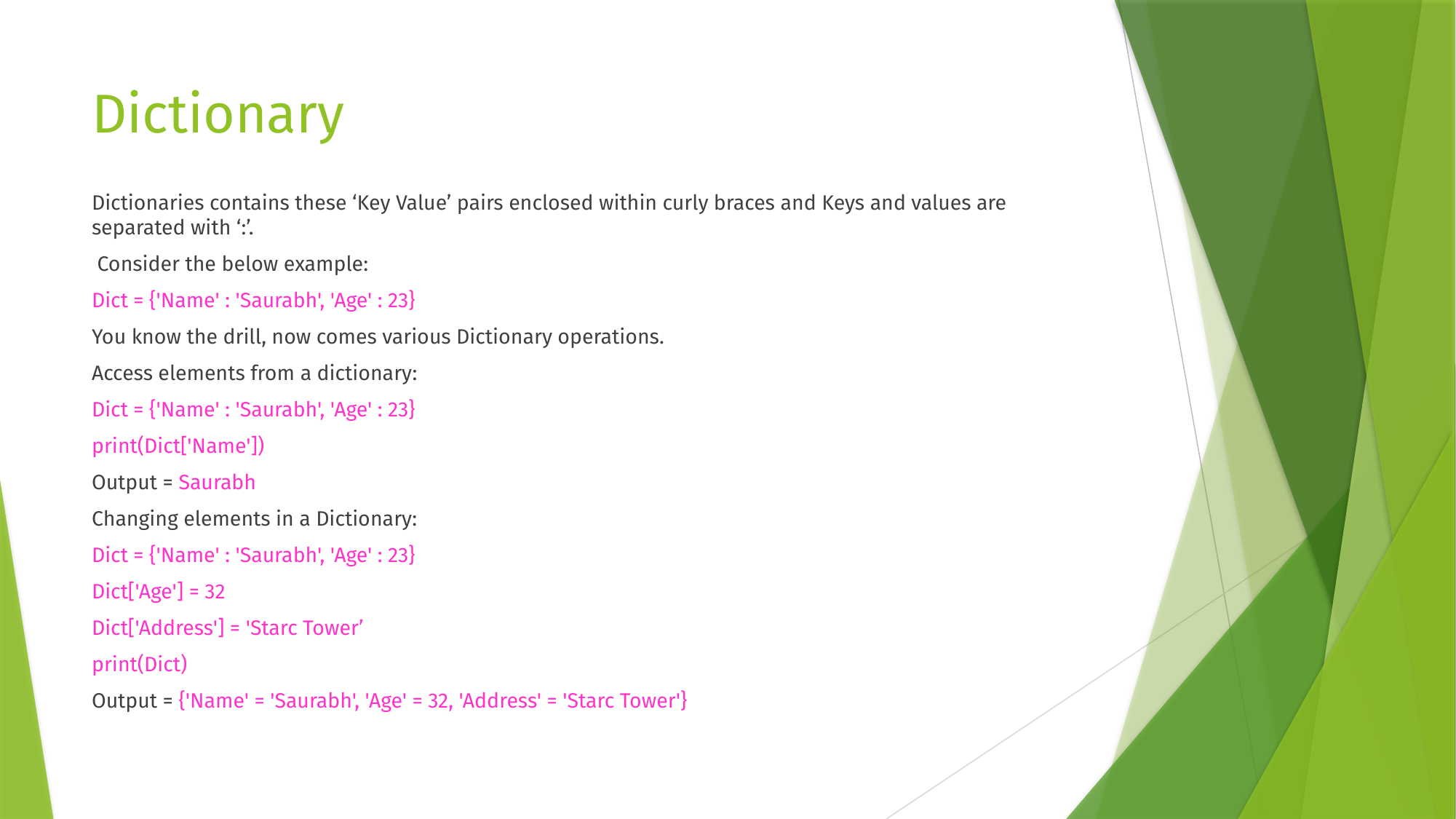

# Dictionary
Dictionaries contains these ‘Key Value’ pairs enclosed within curly braces and Keys and values are separated with ‘:’.
 Consider the below example:
Dict = {'Name' : 'Saurabh', 'Age' : 23}
You know the drill, now comes various Dictionary operations.
Access elements from a dictionary:
Dict = {'Name' : 'Saurabh', 'Age' : 23}
print(Dict['Name'])
Output = Saurabh
Changing elements in a Dictionary:
Dict = {'Name' : 'Saurabh', 'Age' : 23}
Dict['Age'] = 32
Dict['Address'] = 'Starc Tower’
print(Dict)
Output = {'Name' = 'Saurabh', 'Age' = 32, 'Address' = 'Starc Tower'}